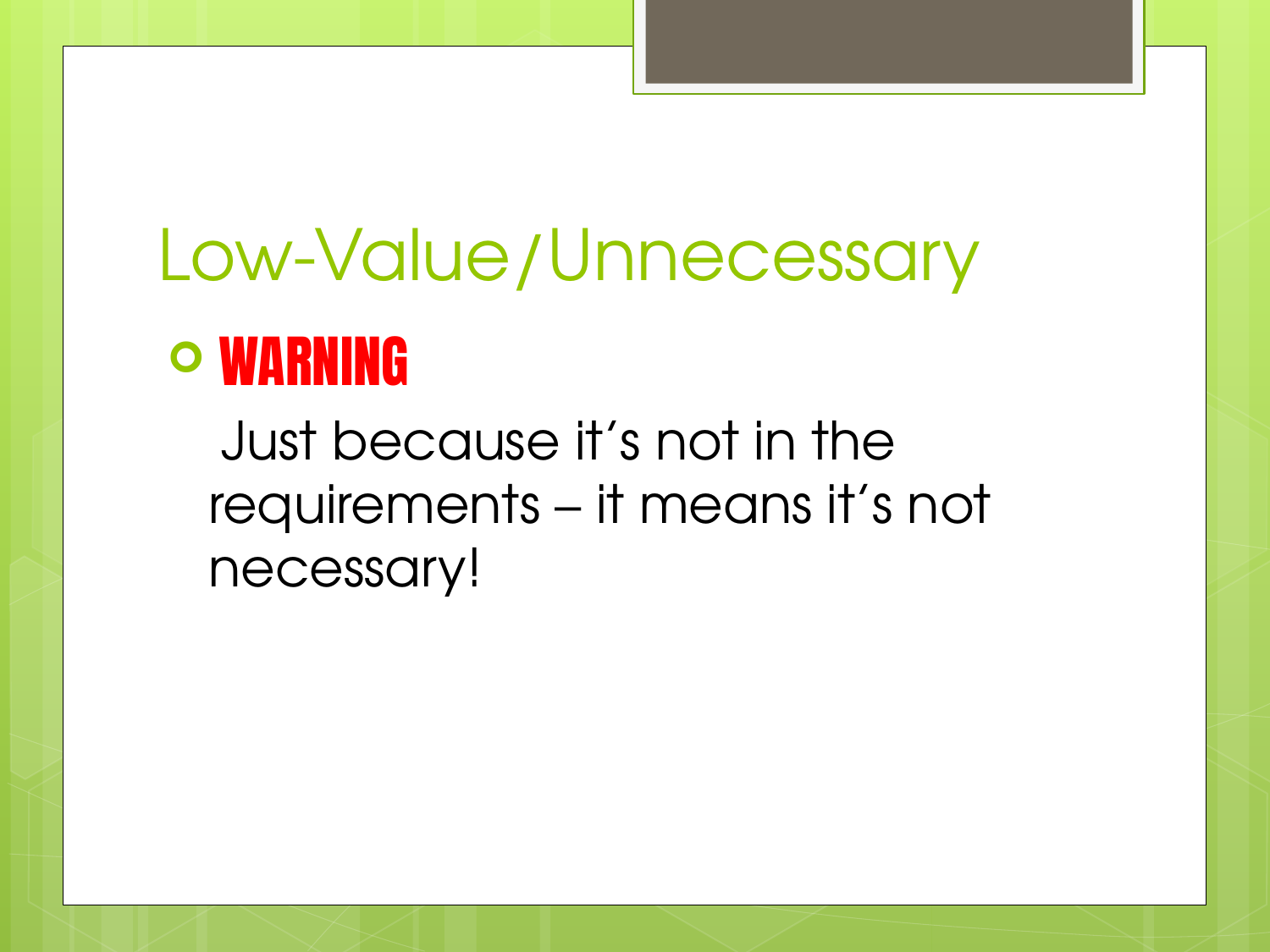

# Low-Value/Unnecessary
 WARNING
 Just because it’s not in the requirements – it means it’s not necessary!